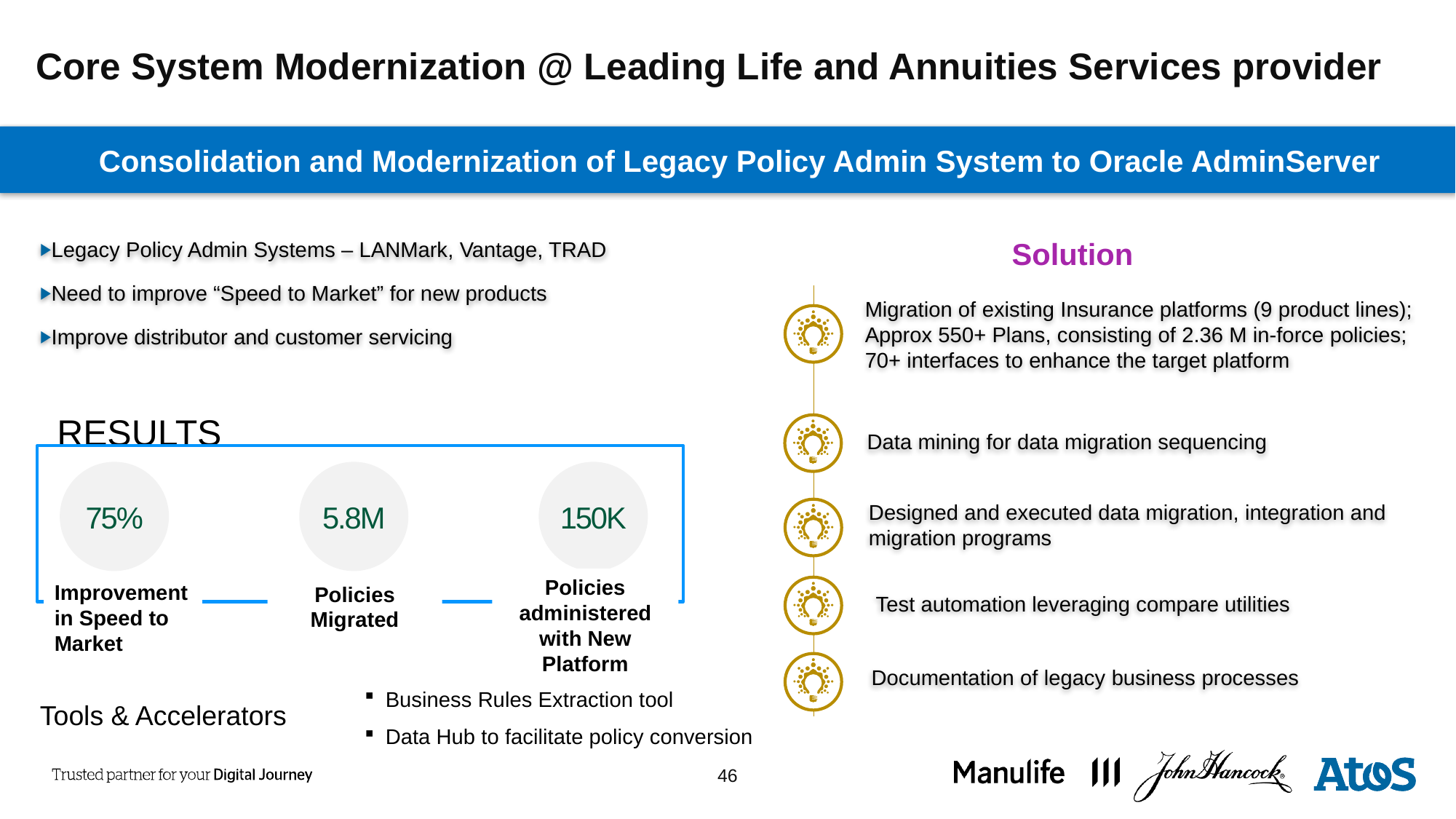

# Core System Modernization @ Leading Life and Annuities Services provider
Consolidation and Modernization of Legacy Policy Admin System to Oracle AdminServer
Legacy Policy Admin Systems – LANMark, Vantage, TRAD
Need to improve “Speed to Market” for new products
Improve distributor and customer servicing
Solution
Migration of existing Insurance platforms (9 product lines); Approx 550+ Plans, consisting of 2.36 M in-force policies; 70+ interfaces to enhance the target platform

RESULTS
Data mining for data migration sequencing

75%
5.8M
150K
Designed and executed data migration, integration and migration programs

Policies administered with New Platform
Test automation leveraging compare utilities
Improvement in Speed to Market
Policies Migrated

Documentation of legacy business processes

Business Rules Extraction tool
Data Hub to facilitate policy conversion
Tools & Accelerators